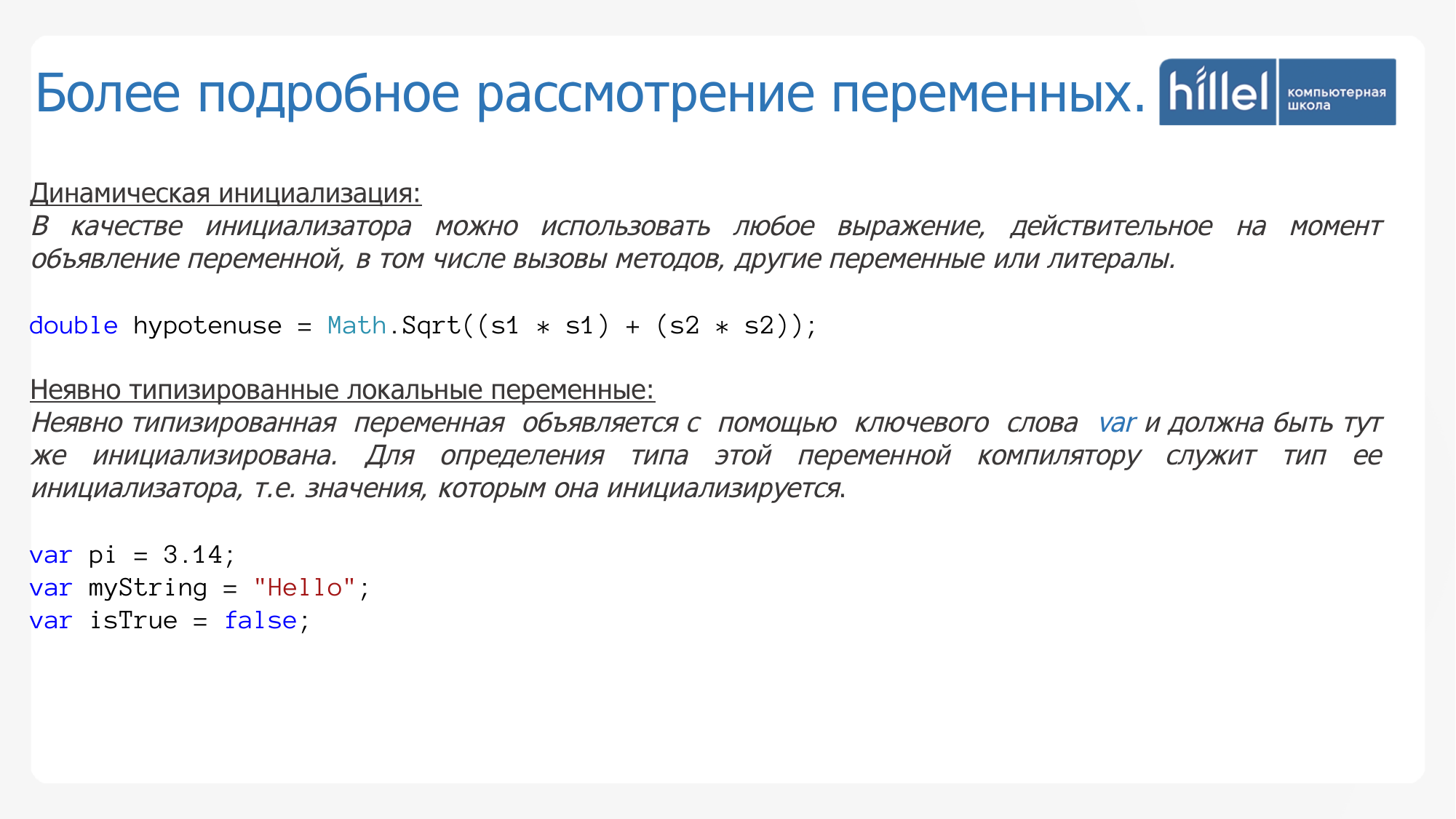

Более подробное рассмотрение переменных.
Динамическая инициализация:
В качестве инициализатора можно использовать любое выражение, действительное на момент объявление переменной, в том числе вызовы методов, другие переменные или литералы.

double hypotenuse = Math.Sqrt((s1 * s1) + (s2 * s2));

Неявно типизированные локальные переменные:
Неявно типизированная  переменная  объявляется с  помощью  ключевого  слова  var и должна быть тут же инициализирована. Для определения типа этой перемен­ной компилятору служит тип ее инициализатора, т.е. значения, которым она инициа­лизируется.

var pi = 3.14;
var myString = "Hello";
var isTrue = false;